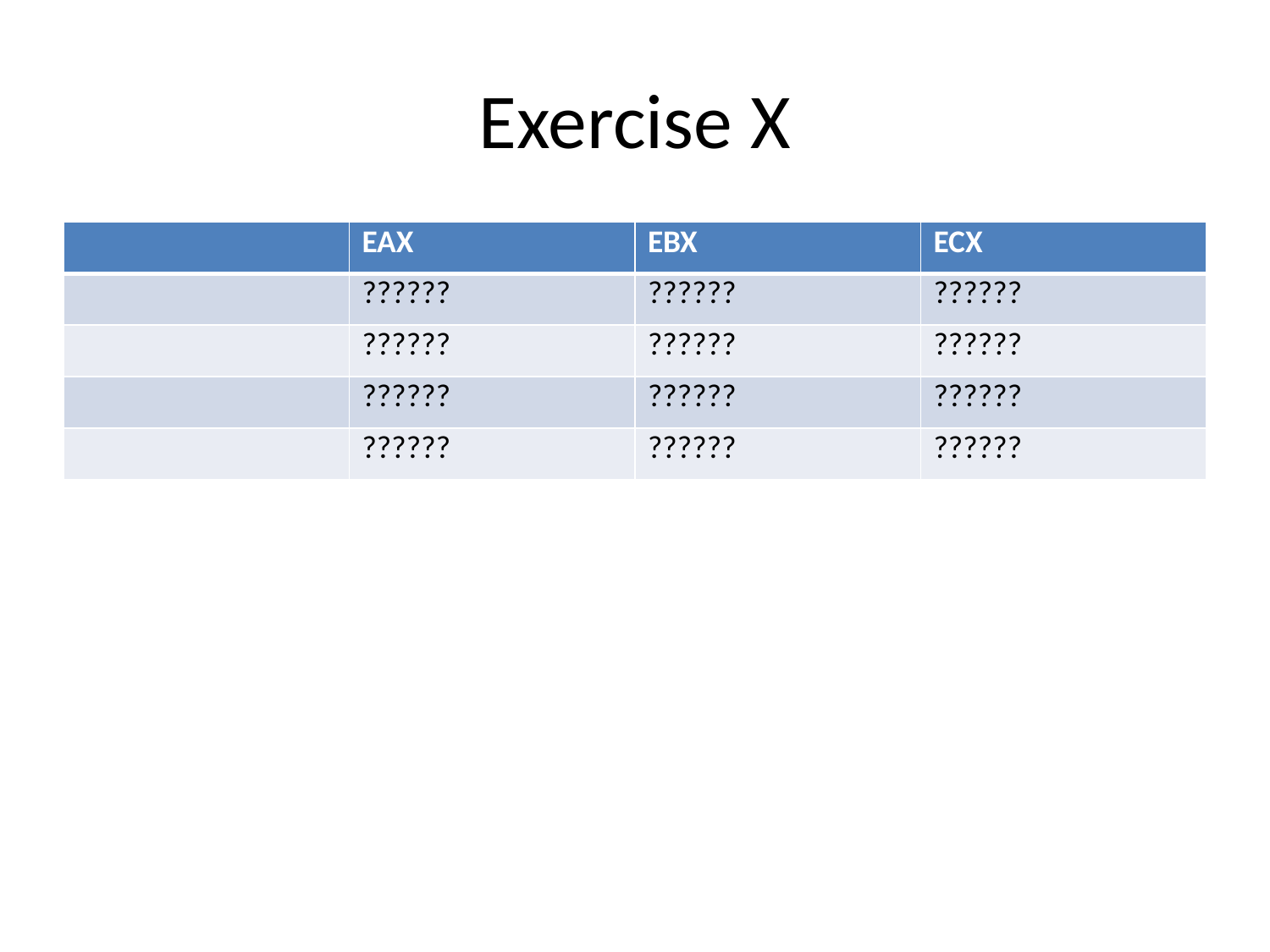

# Exercise X
|  | EAX | EBX | ECX |
| --- | --- | --- | --- |
|  | ?????? | ?????? | ?????? |
|  | ?????? | ?????? | ?????? |
|  | ?????? | ?????? | ?????? |
|  | ?????? | ?????? | ?????? |